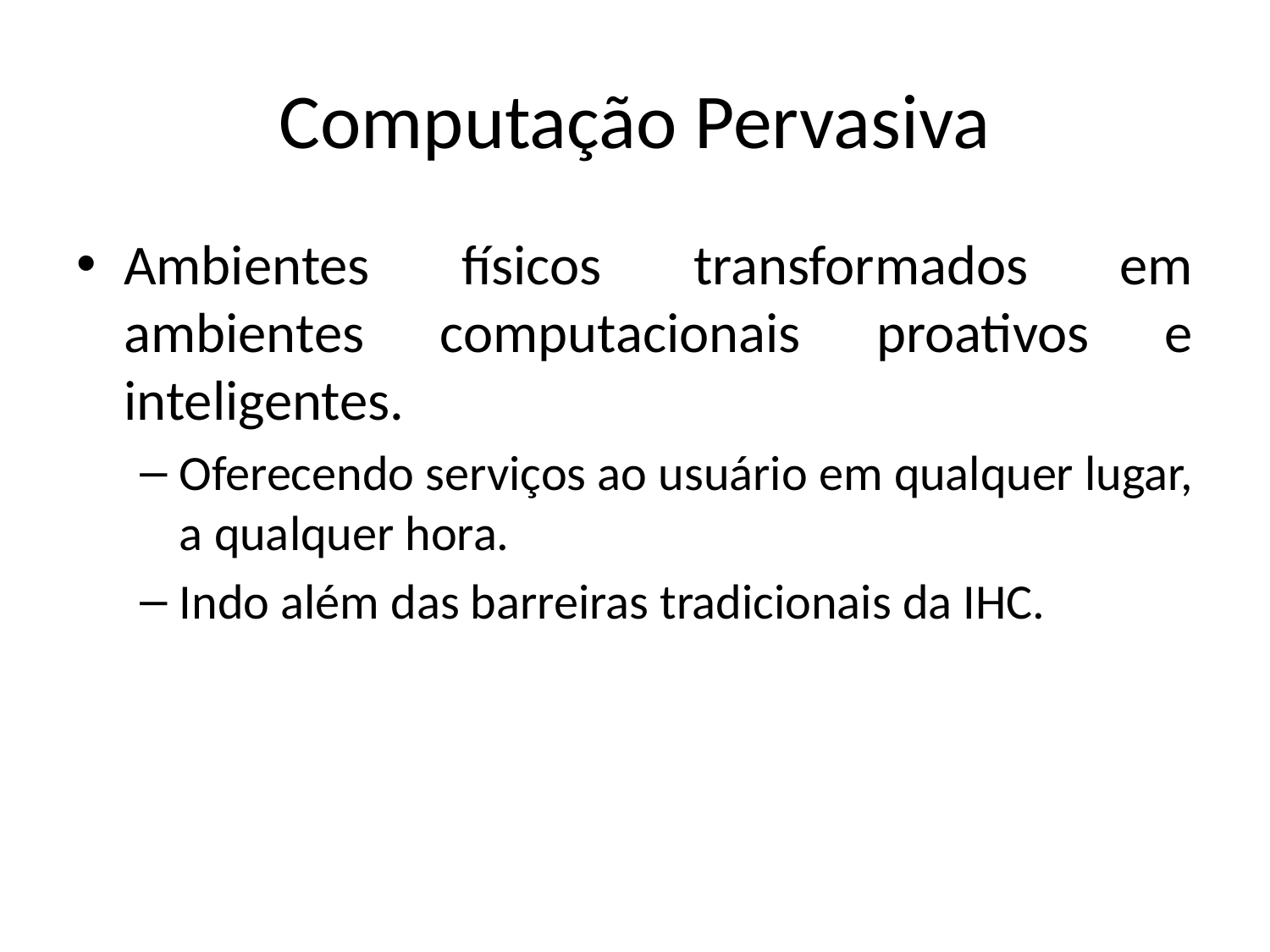

# Computação Pervasiva
Ambientes físicos transformados em ambientes computacionais proativos e inteligentes.
Oferecendo serviços ao usuário em qualquer lugar, a qualquer hora.
Indo além das barreiras tradicionais da IHC.